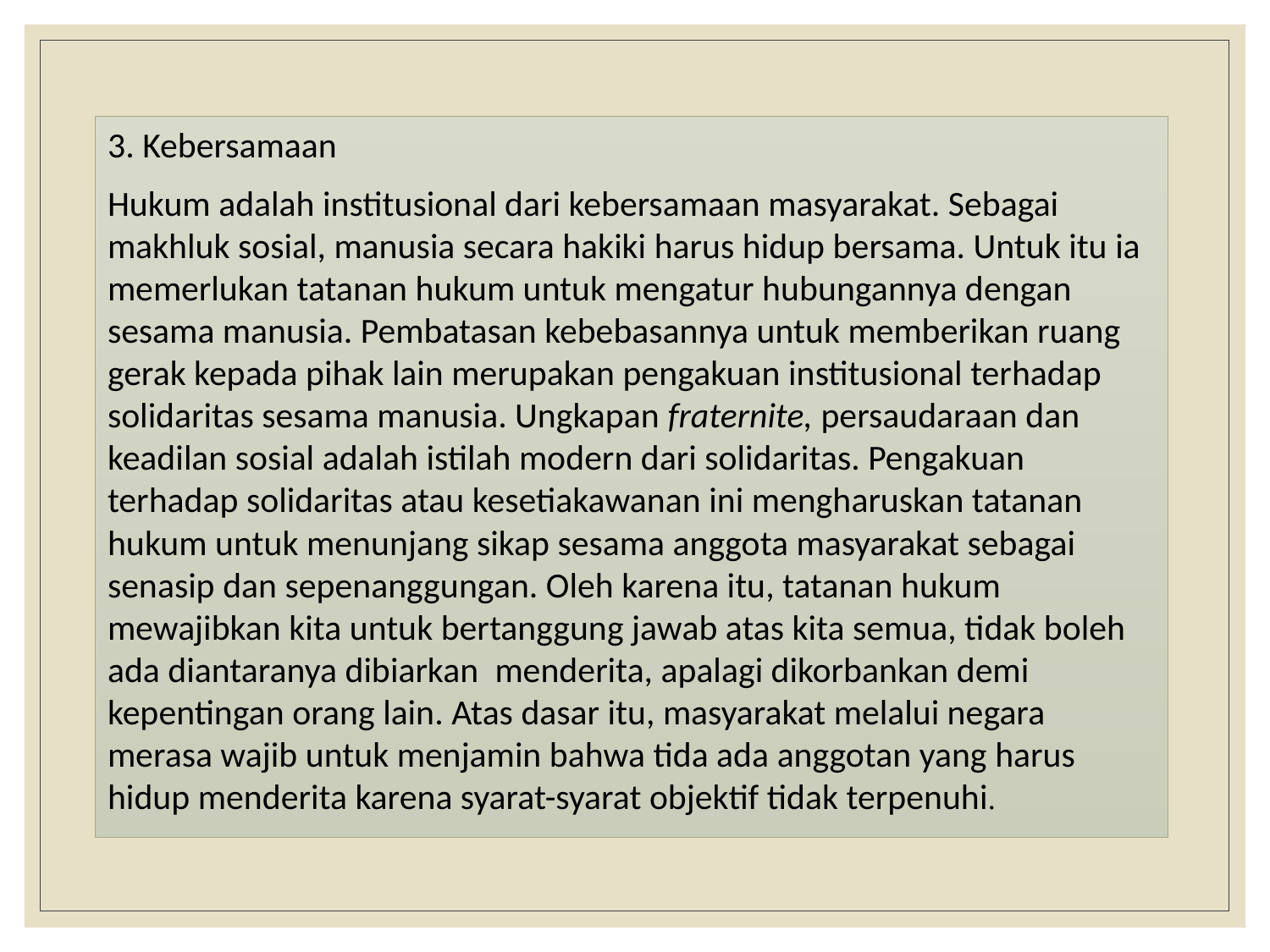

3. Kebersamaan
Hukum adalah institusional dari kebersamaan masyarakat. Sebagai makhluk sosial, manusia secara hakiki harus hidup bersama. Untuk itu ia memerlukan tatanan hukum untuk mengatur hubungannya dengan sesama manusia. Pembatasan kebebasannya untuk memberikan ruang gerak kepada pihak lain merupakan pengakuan institusional terhadap solidaritas sesama manusia. Ungkapan fraternite, persaudaraan dan keadilan sosial adalah istilah modern dari solidaritas. Pengakuan terhadap solidaritas atau kesetiakawanan ini mengharuskan tatanan hukum untuk menunjang sikap sesama anggota masyarakat sebagai senasip dan sepenanggungan. Oleh karena itu, tatanan hukum mewajibkan kita untuk bertanggung jawab atas kita semua, tidak boleh ada diantaranya dibiarkan  menderita, apalagi dikorbankan demi kepentingan orang lain. Atas dasar itu, masyarakat melalui negara merasa wajib untuk menjamin bahwa tida ada anggotan yang harus hidup menderita karena syarat-syarat objektif tidak terpenuhi.